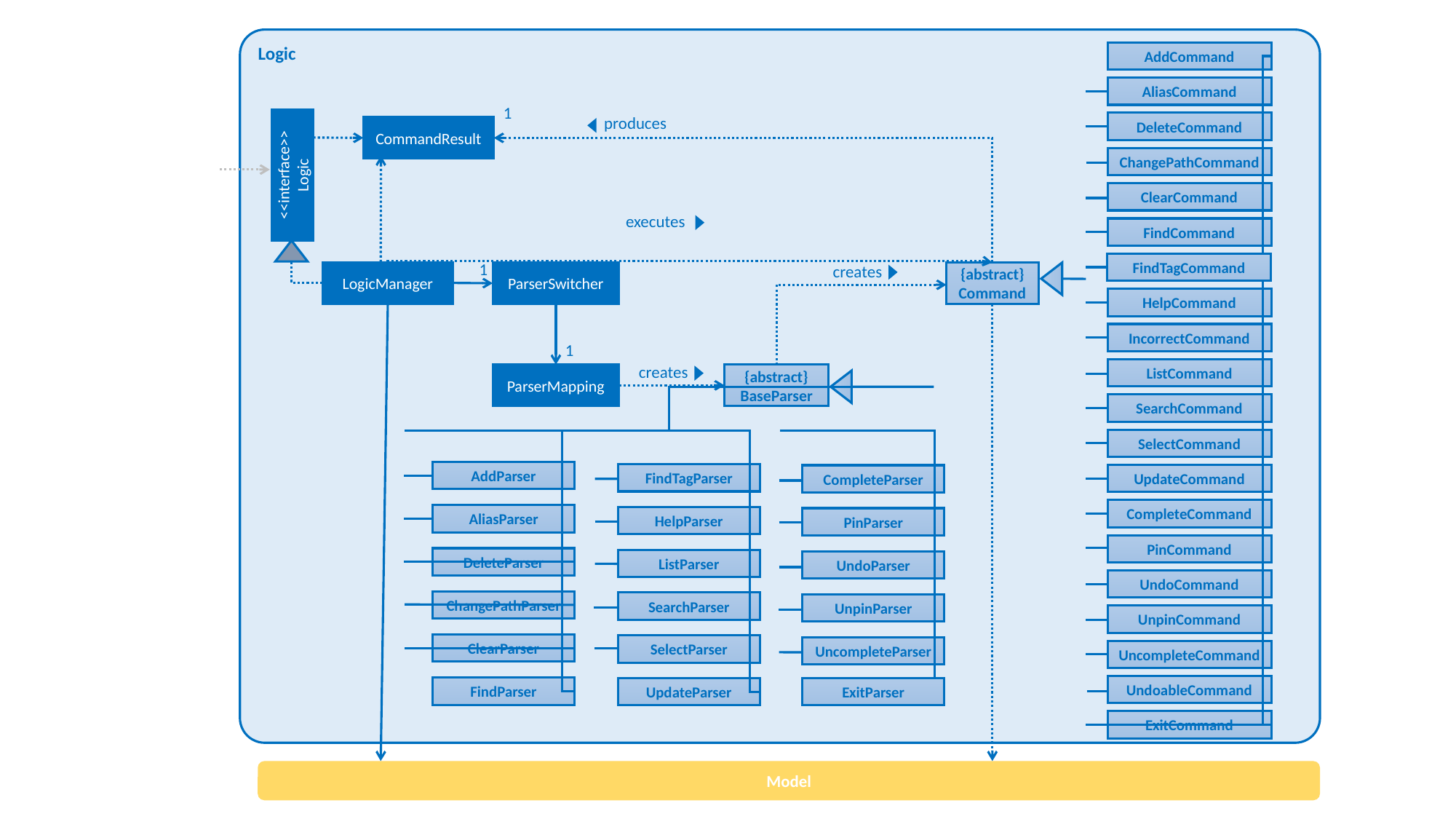

Logic
AddCommand
AliasCommand
1
DeleteCommand
produces

CommandResult
ChangePathCommand
<<interface>>
Logic
ClearCommand
executes

FindCommand

FindTagCommand
1
creates

LogicManager
{abstract}
Command
ParserSwitcher

HelpCommand
IncorrectCommand
1
ListCommand
creates

ParserMapping
{abstract}
BaseParser

SearchCommand
SelectCommand
AddParser
AliasParser
DeleteParser
ChangePathParser
ClearParser
FindParser
FindTagParser
UpdateCommand
CompleteParser
CompleteCommand
HelpParser
PinParser
PinCommand
ListParser
UndoParser
UndoCommand
SearchParser
UnpinParser
UnpinCommand
SelectParser
UncompleteParser
UncompleteCommand
UndoableCommand
ExitParser
UpdateParser
ExitCommand
Model